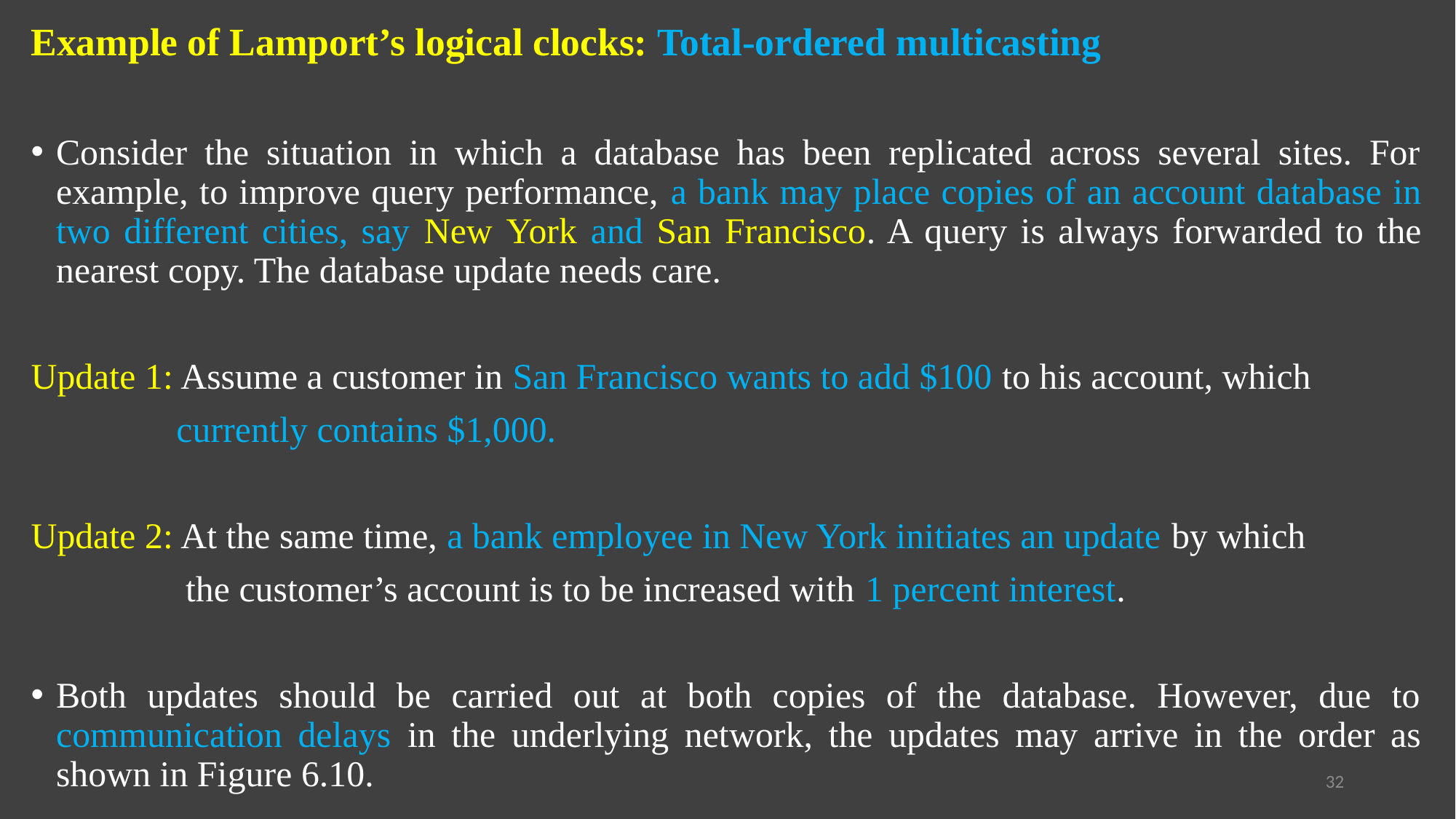

Example of Lamport’s logical clocks: Total-ordered multicasting

Consider the situation in which a database has been replicated across several sites. For example, to improve query performance, a bank may place copies of an account database in two different cities, say New York and San Francisco. A query is always forwarded to the nearest copy. The database update needs care.

Update 1: Assume a customer in San Francisco wants to add $100 to his account, which
                currently contains $1,000.

Update 2: At the same time, a bank employee in New York initiates an update by which
                 the customer’s account is to be increased with 1 percent interest.

Both updates should be carried out at both copies of the database. However, due to communication delays in the underlying network, the updates may arrive in the order as shown in Figure 6.10.
32